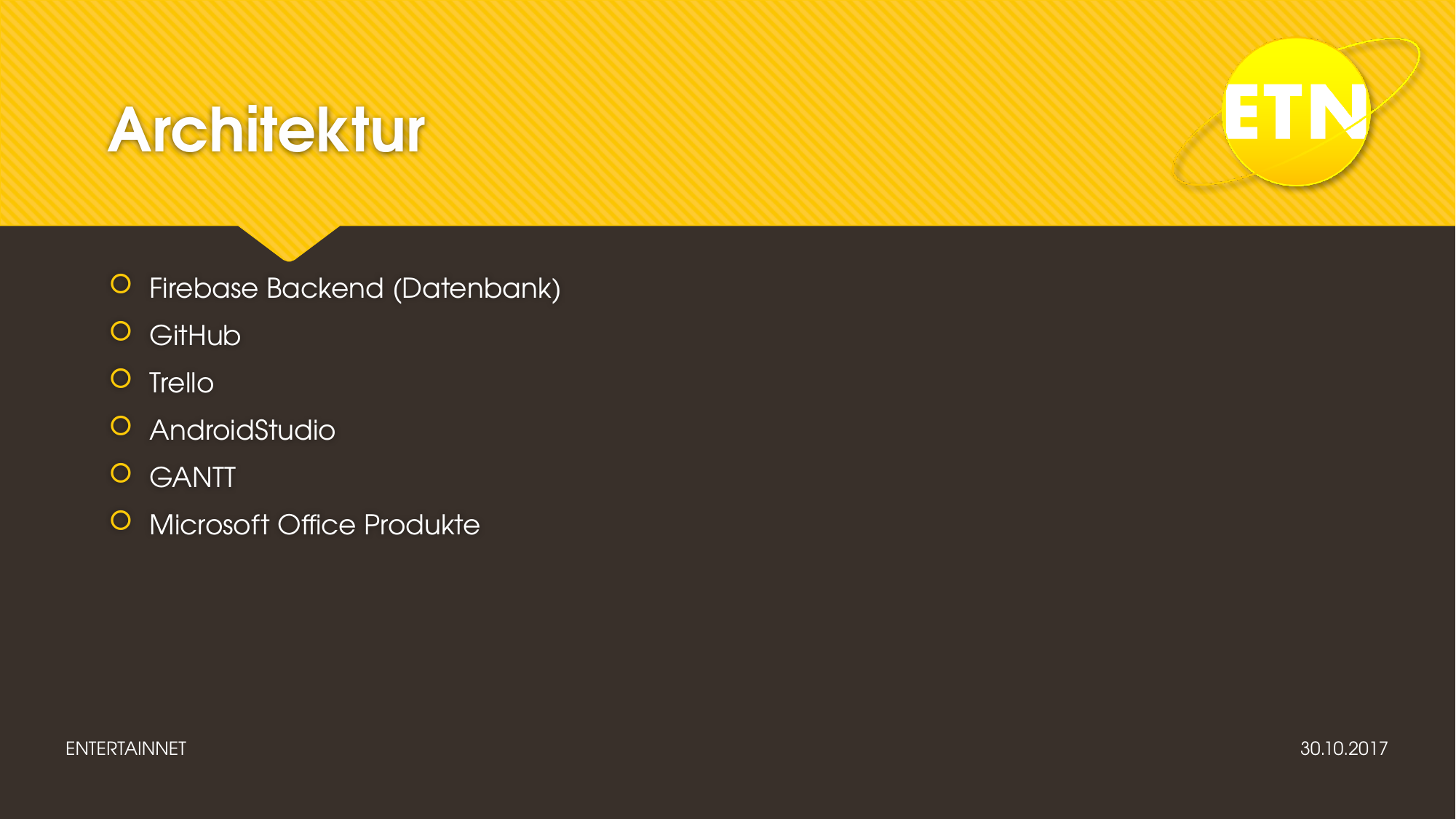

# Architektur
Firebase Backend (Datenbank)
GitHub
Trello
AndroidStudio
GANTT
Microsoft Office Produkte